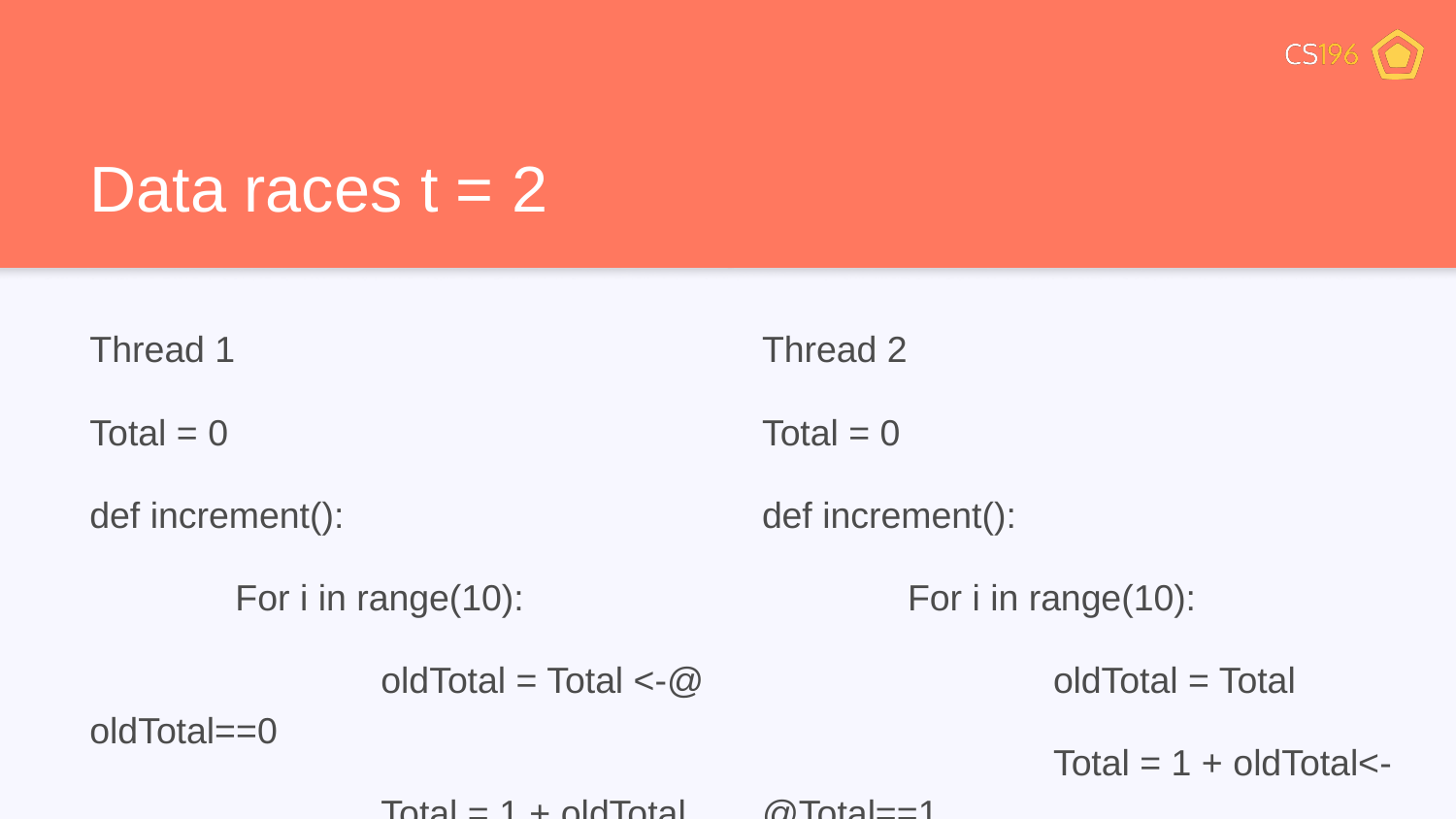

# Data races t = 2
Thread 1
Total = 0
def increment():
	For i in range(10):
		oldTotal = Total <-@ oldTotal==0
		Total = 1 + oldTotal

Thread 2
Total = 0
def increment():
	For i in range(10):
		oldTotal = Total
		Total = 1 + oldTotal<-@Total==1